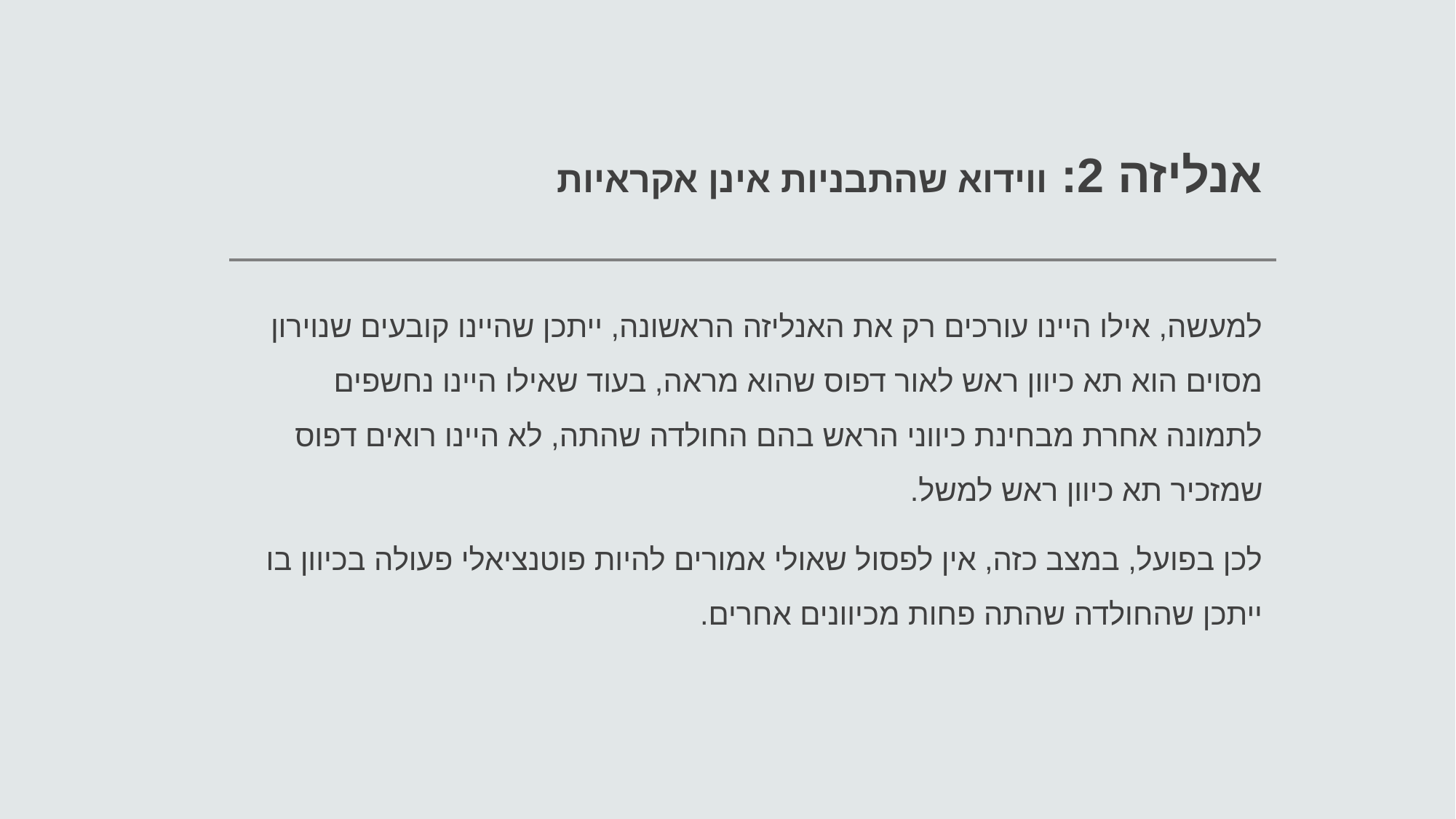

# אנליזה 2: ווידוא שהתבניות אינן אקראיות
למעשה, אילו היינו עורכים רק את האנליזה הראשונה, ייתכן שהיינו קובעים שנוירון מסוים הוא תא כיוון ראש לאור דפוס שהוא מראה, בעוד שאילו היינו נחשפים לתמונה אחרת מבחינת כיווני הראש בהם החולדה שהתה, לא היינו רואים דפוס שמזכיר תא כיוון ראש למשל.
לכן בפועל, במצב כזה, אין לפסול שאולי אמורים להיות פוטנציאלי פעולה בכיוון בו ייתכן שהחולדה שהתה פחות מכיוונים אחרים.